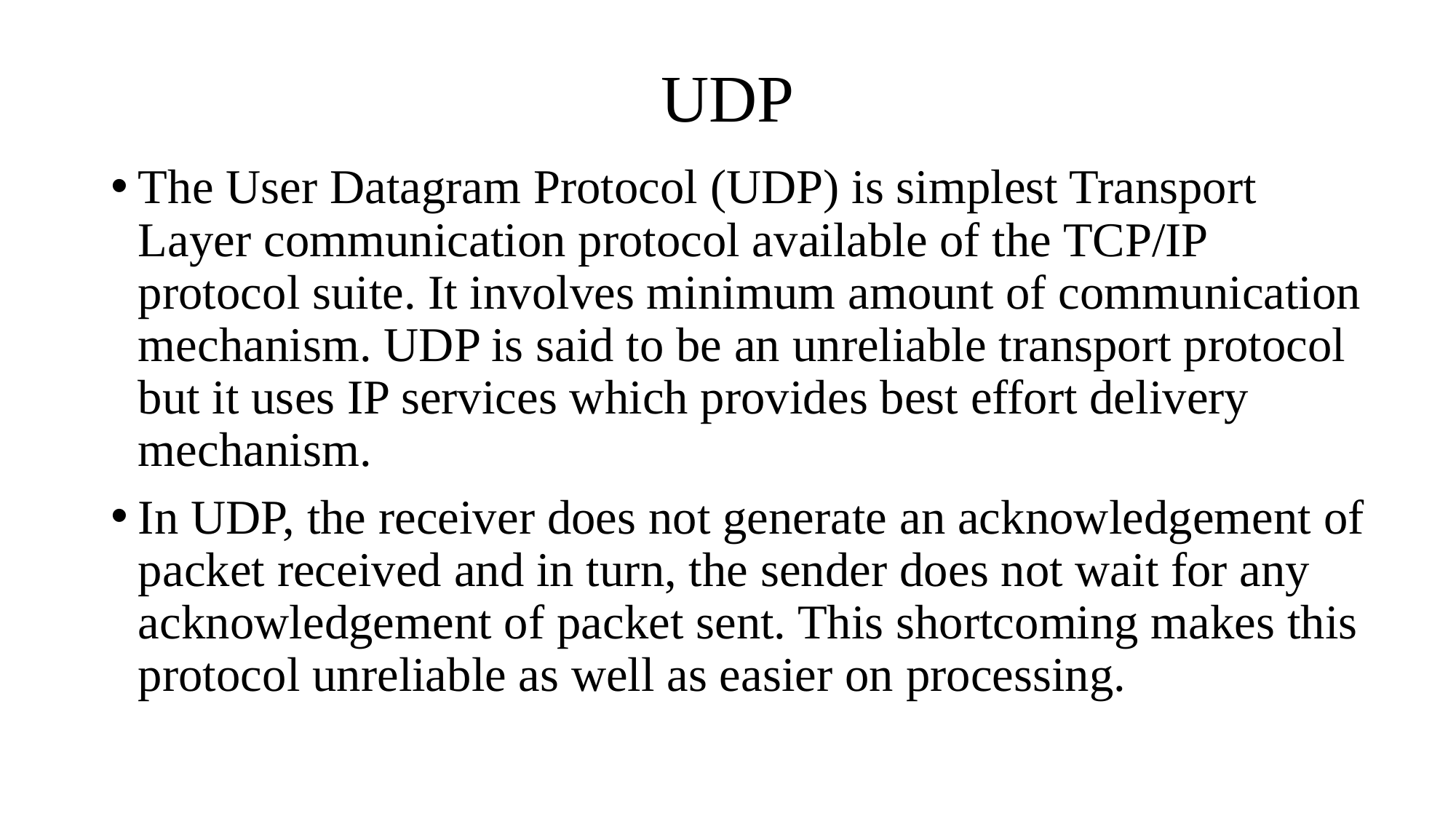

# UDP
The User Datagram Protocol (UDP) is simplest Transport Layer communication protocol available of the TCP/IP protocol suite. It involves minimum amount of communication mechanism. UDP is said to be an unreliable transport protocol but it uses IP services which provides best effort delivery mechanism.
In UDP, the receiver does not generate an acknowledgement of packet received and in turn, the sender does not wait for any acknowledgement of packet sent. This shortcoming makes this protocol unreliable as well as easier on processing.